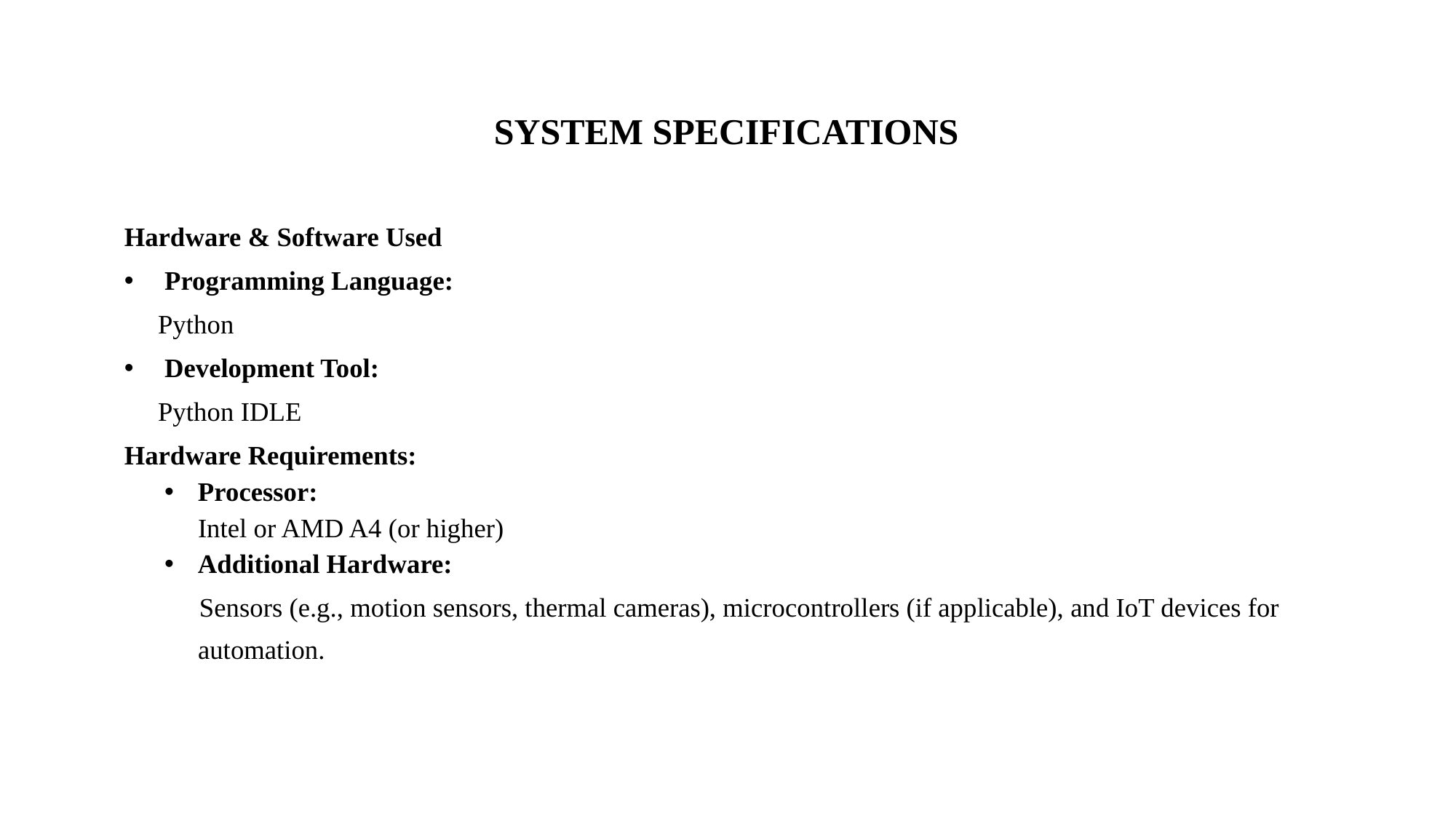

# SYSTEM SPECIFICATIONS
Hardware & Software Used
Programming Language:
     Python
Development Tool:
     Python IDLE
Hardware Requirements:
Processor:
     Intel or AMD A4 (or higher)
Additional Hardware:
      Sensors (e.g., motion sensors, thermal cameras), microcontrollers (if applicable), and IoT devices for
     automation.